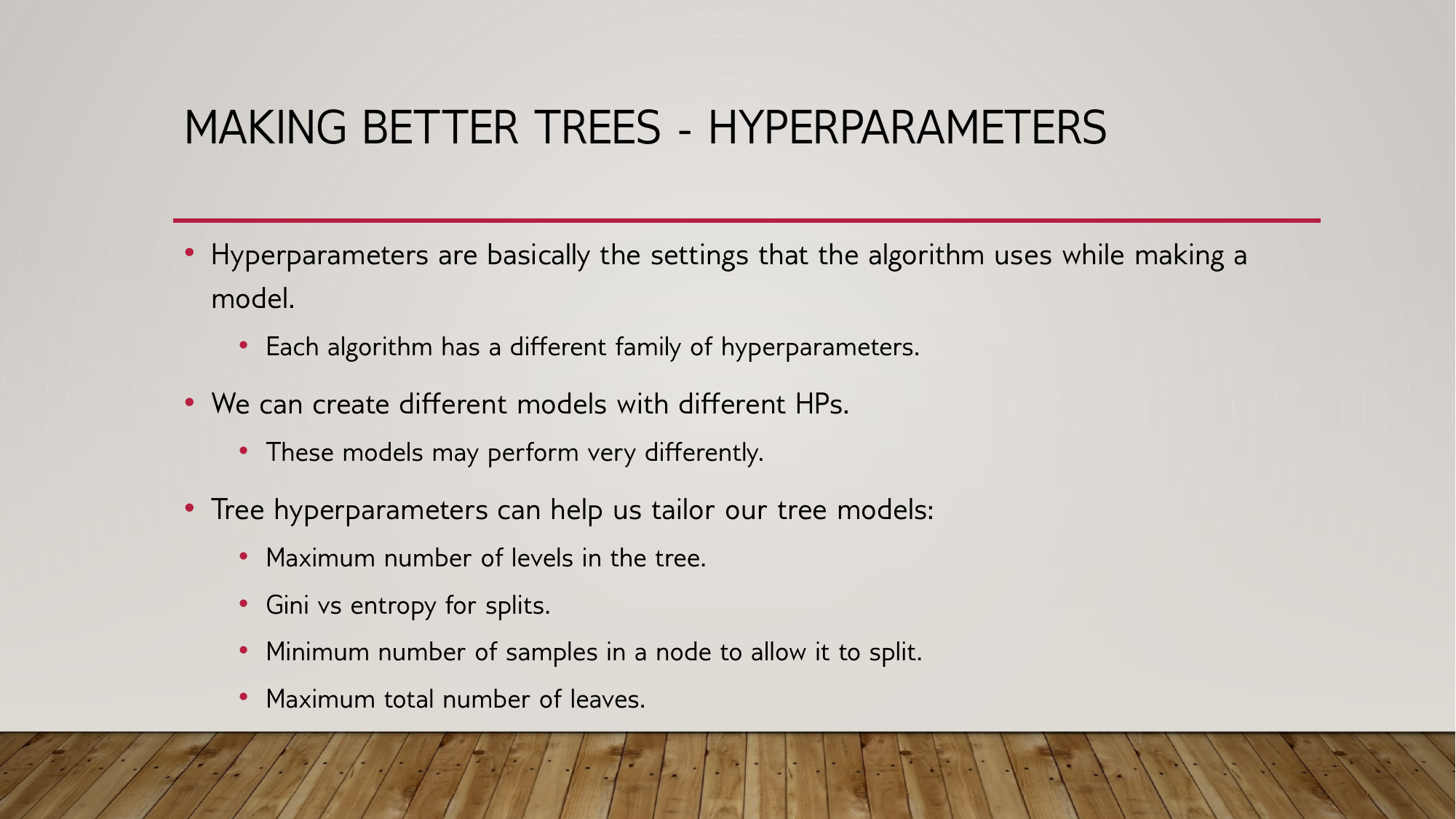

# Making Better Trees - Hyperparameters
Hyperparameters are basically the settings that the algorithm uses while making a model.
Each algorithm has a different family of hyperparameters.
We can create different models with different HPs.
These models may perform very differently.
Tree hyperparameters can help us tailor our tree models:
Maximum number of levels in the tree.
Gini vs entropy for splits.
Minimum number of samples in a node to allow it to split.
Maximum total number of leaves.